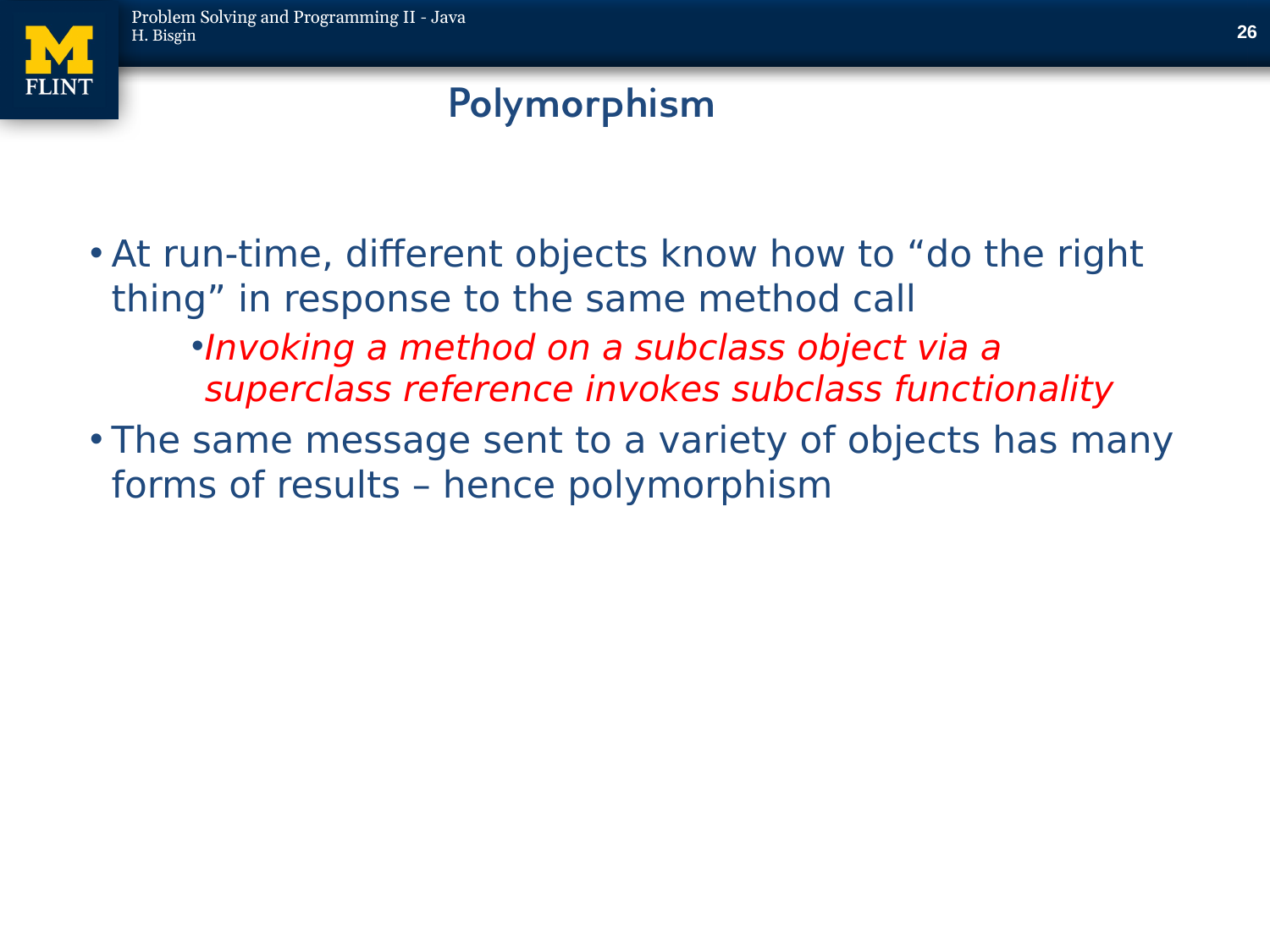

26
# Polymorphism
At run-time, different objects know how to “do the right thing” in response to the same method call
Invoking a method on a subclass object via a superclass reference invokes subclass functionality
The same message sent to a variety of objects has many forms of results – hence polymorphism